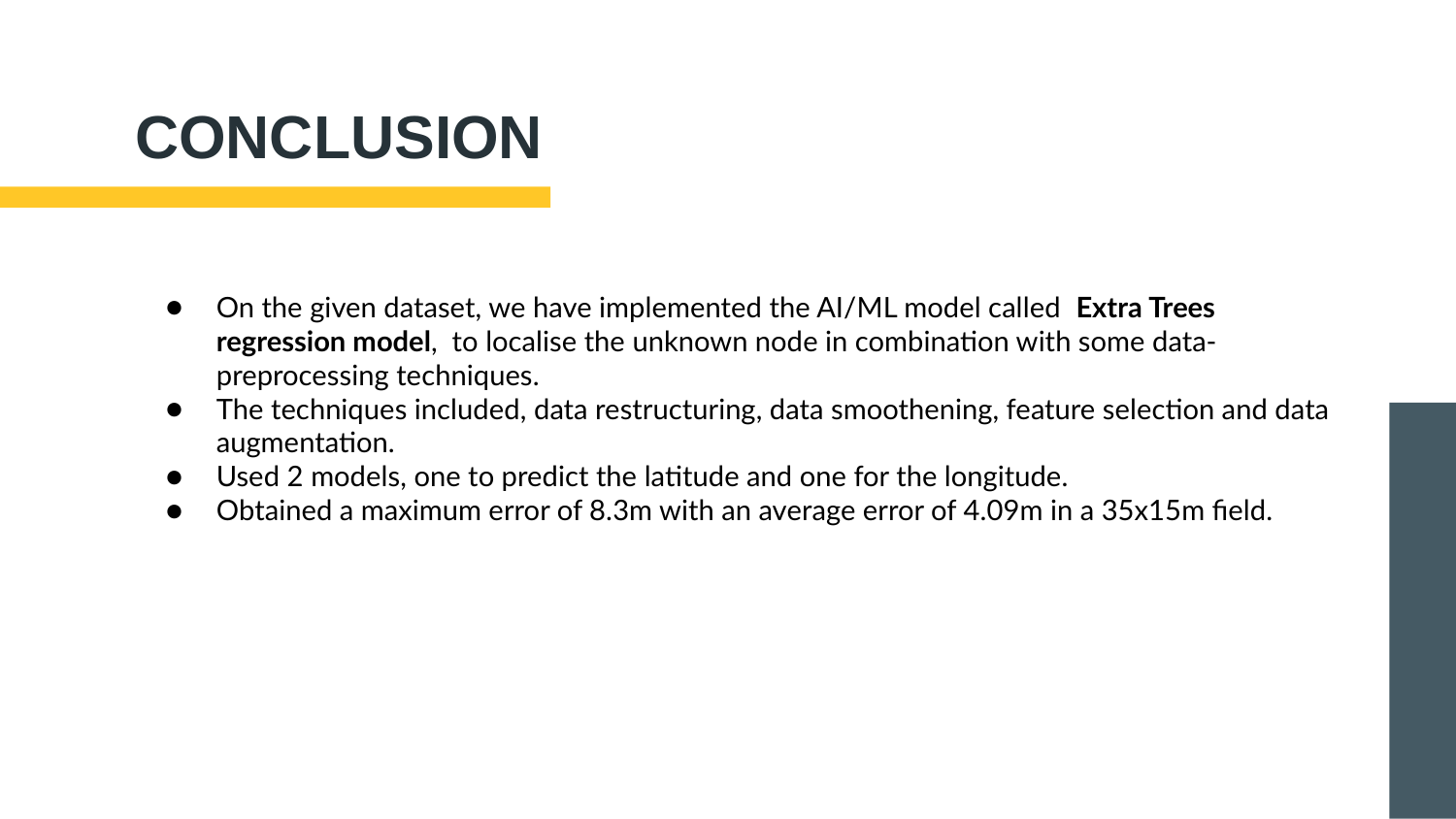

# CONCLUSION

On the given dataset, we have implemented the AI/ML model called  Extra Trees regression model,  to localise the unknown node in combination with some data-preprocessing techniques.
The techniques included, data restructuring, data smoothening, feature selection and data augmentation.
Used 2 models, one to predict the latitude and one for the longitude.
Obtained a maximum error of 8.3m with an average error of 4.09m in a 35x15m field.